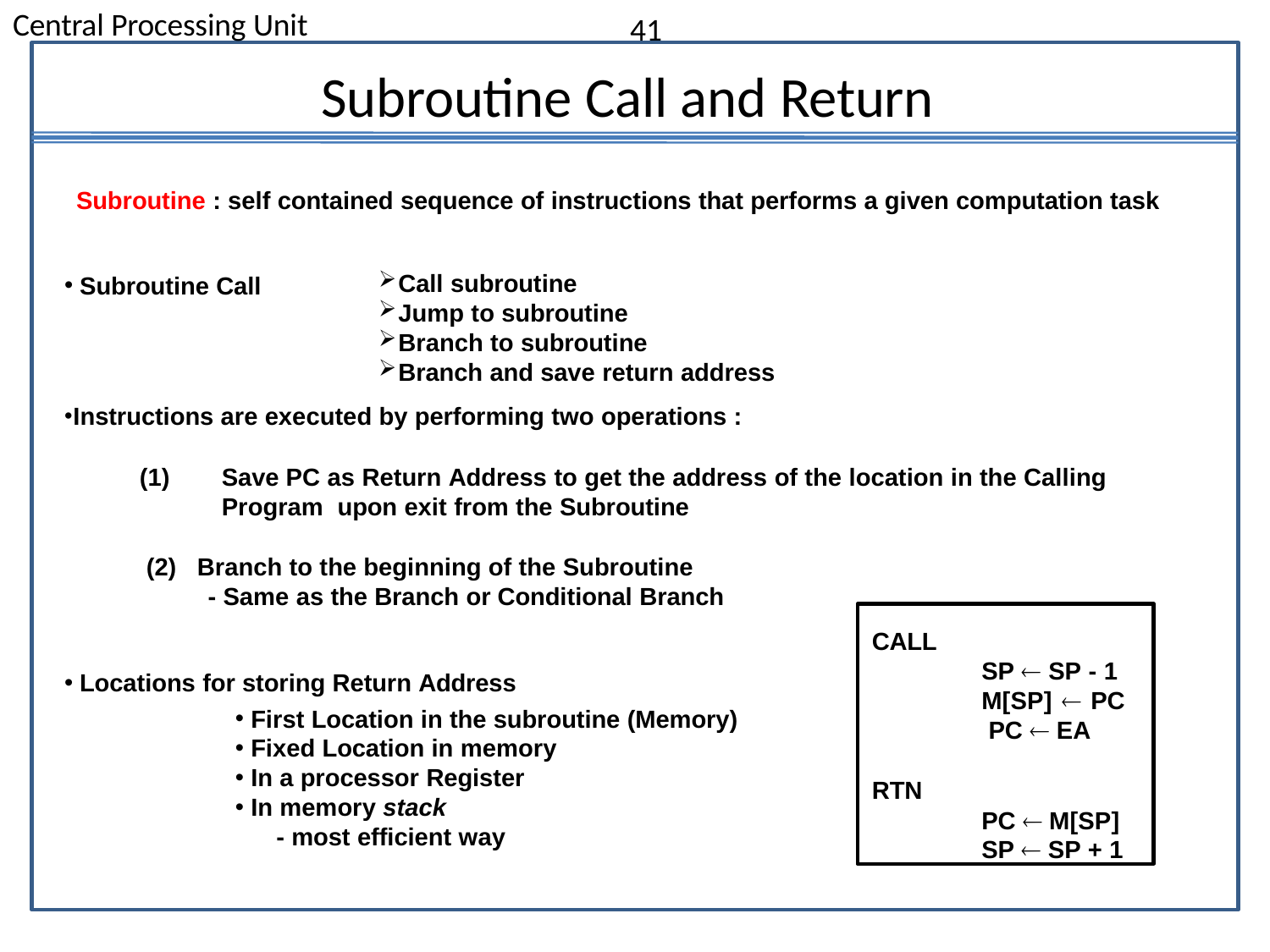

41
Subroutine Call and Return
# Central Processing Unit

Subroutine : self contained sequence of instructions that performs a given computation task
Call subroutine
Jump to subroutine
Branch to subroutine
Branch and save return address
Subroutine Call
Instructions are executed by performing two operations :

Save PC as Return Address to get the address of the location in the Calling Program  upon exit from the Subroutine

Branch to the beginning of the Subroutine
- Same as the Branch or Conditional Branch
CALL
SP ← SP - 1  M[SP] ← PC  PC ← EA

RTN
PC ← M[SP]  SP ← SP + 1
Locations for storing Return Address
First Location in the subroutine (Memory)
Fixed Location in memory
In a processor Register
In memory stack
- most efficient way